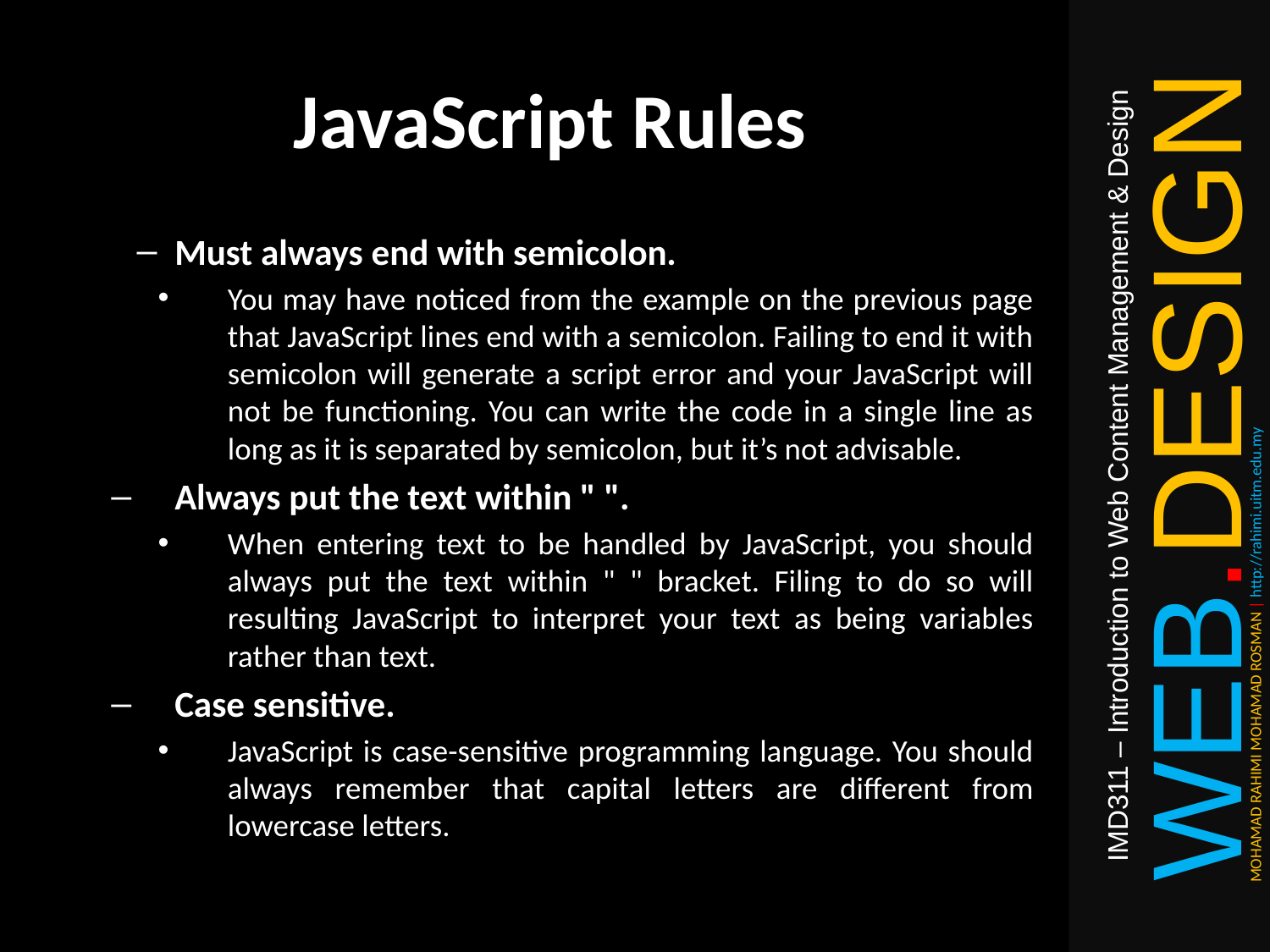

# JavaScript Rules
Must always end with semicolon.
You may have noticed from the example on the previous page that JavaScript lines end with a semicolon. Failing to end it with semicolon will generate a script error and your JavaScript will not be functioning. You can write the code in a single line as long as it is separated by semicolon, but it’s not advisable.
Always put the text within " ".
When entering text to be handled by JavaScript, you should always put the text within " " bracket. Filing to do so will resulting JavaScript to interpret your text as being variables rather than text.
Case sensitive.
JavaScript is case-sensitive programming language. You should always remember that capital letters are different from lowercase letters.